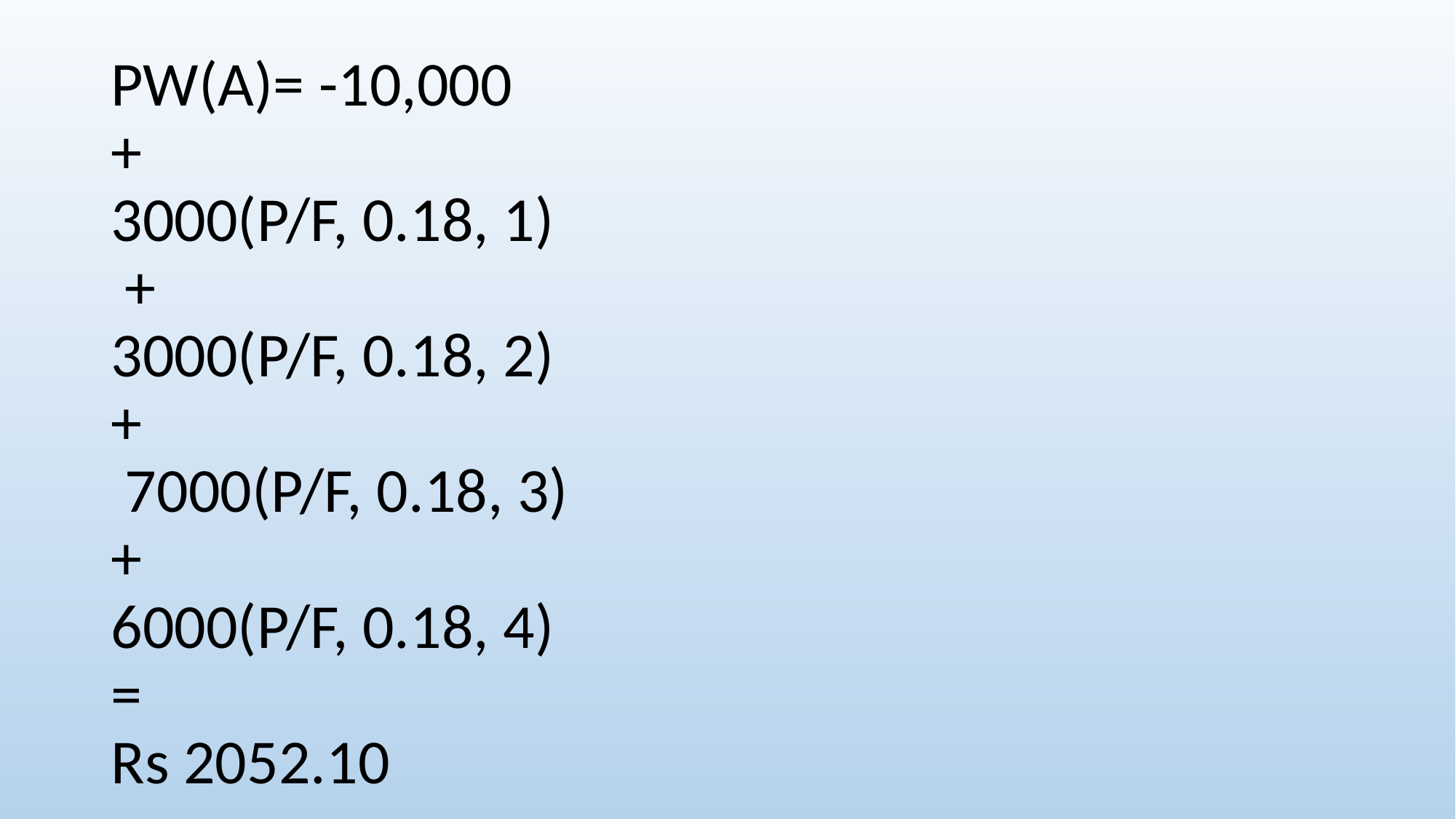

# PW(A)= -10,000 + 3000(P/F, 0.18, 1) + 3000(P/F, 0.18, 2) + 7000(P/F, 0.18, 3) + 6000(P/F, 0.18, 4) = Rs 2052.10